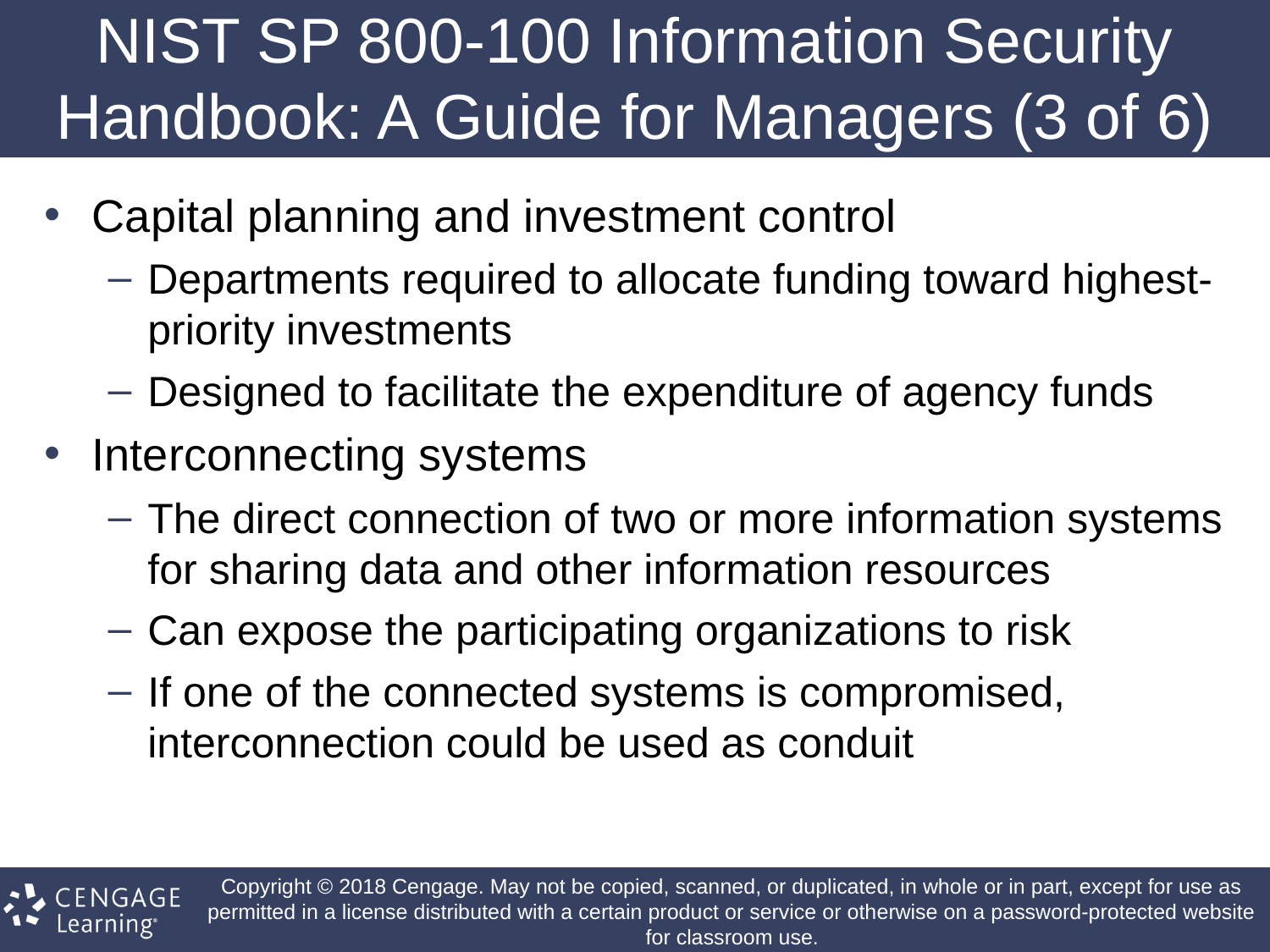

# NIST SP 800-100 Information Security Handbook: A Guide for Managers (3 of 6)
Capital planning and investment control
Departments required to allocate funding toward highest-priority investments
Designed to facilitate the expenditure of agency funds
Interconnecting systems
The direct connection of two or more information systems for sharing data and other information resources
Can expose the participating organizations to risk
If one of the connected systems is compromised, interconnection could be used as conduit